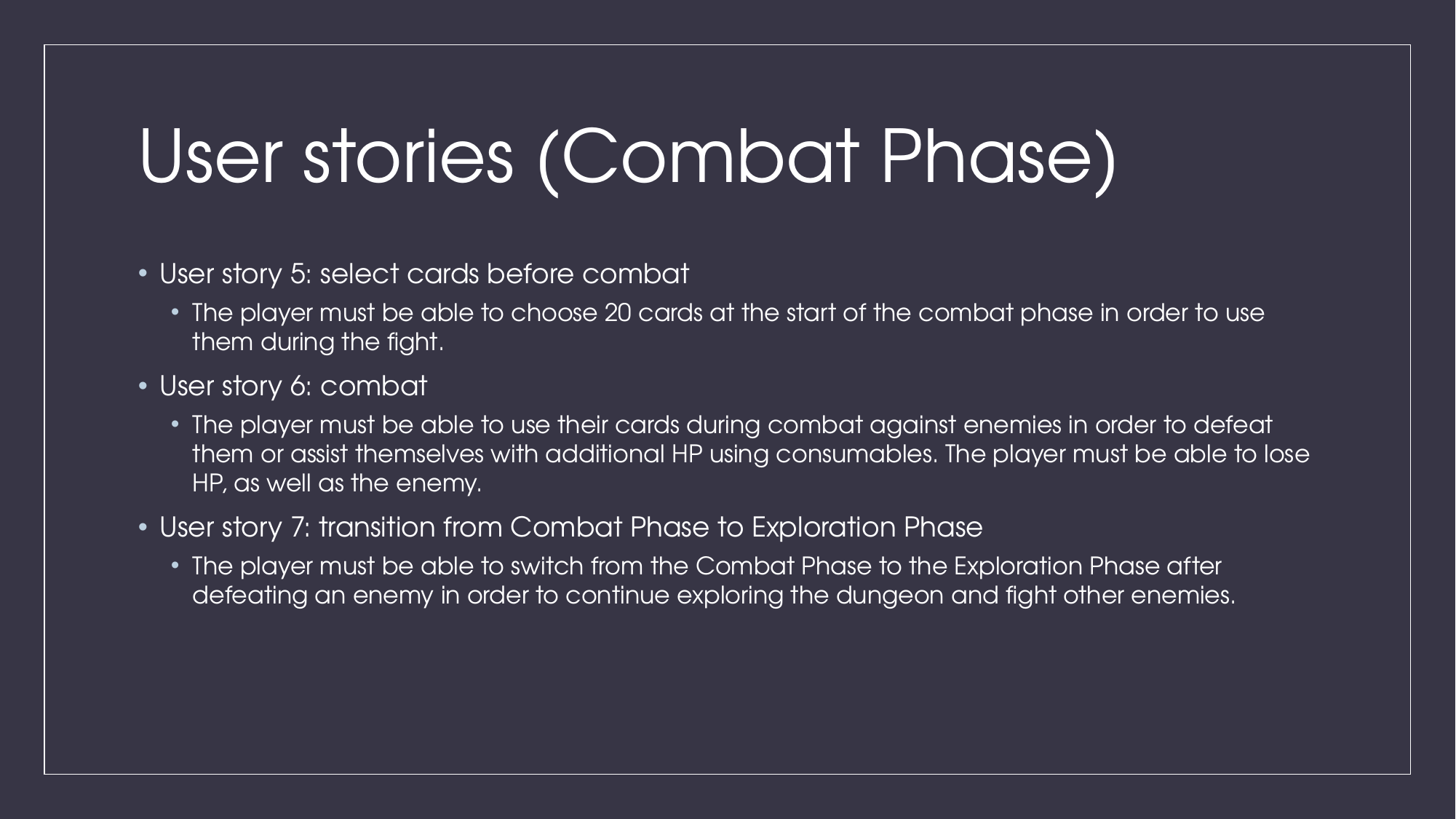

# User stories (Combat Phase)
User story 5: select cards before combat
The player must be able to choose 20 cards at the start of the combat phase in order to use them during the fight.
User story 6: combat
The player must be able to use their cards during combat against enemies in order to defeat them or assist themselves with additional HP using consumables. The player must be able to lose HP, as well as the enemy.
User story 7: transition from Combat Phase to Exploration Phase
The player must be able to switch from the Combat Phase to the Exploration Phase after defeating an enemy in order to continue exploring the dungeon and fight other enemies.